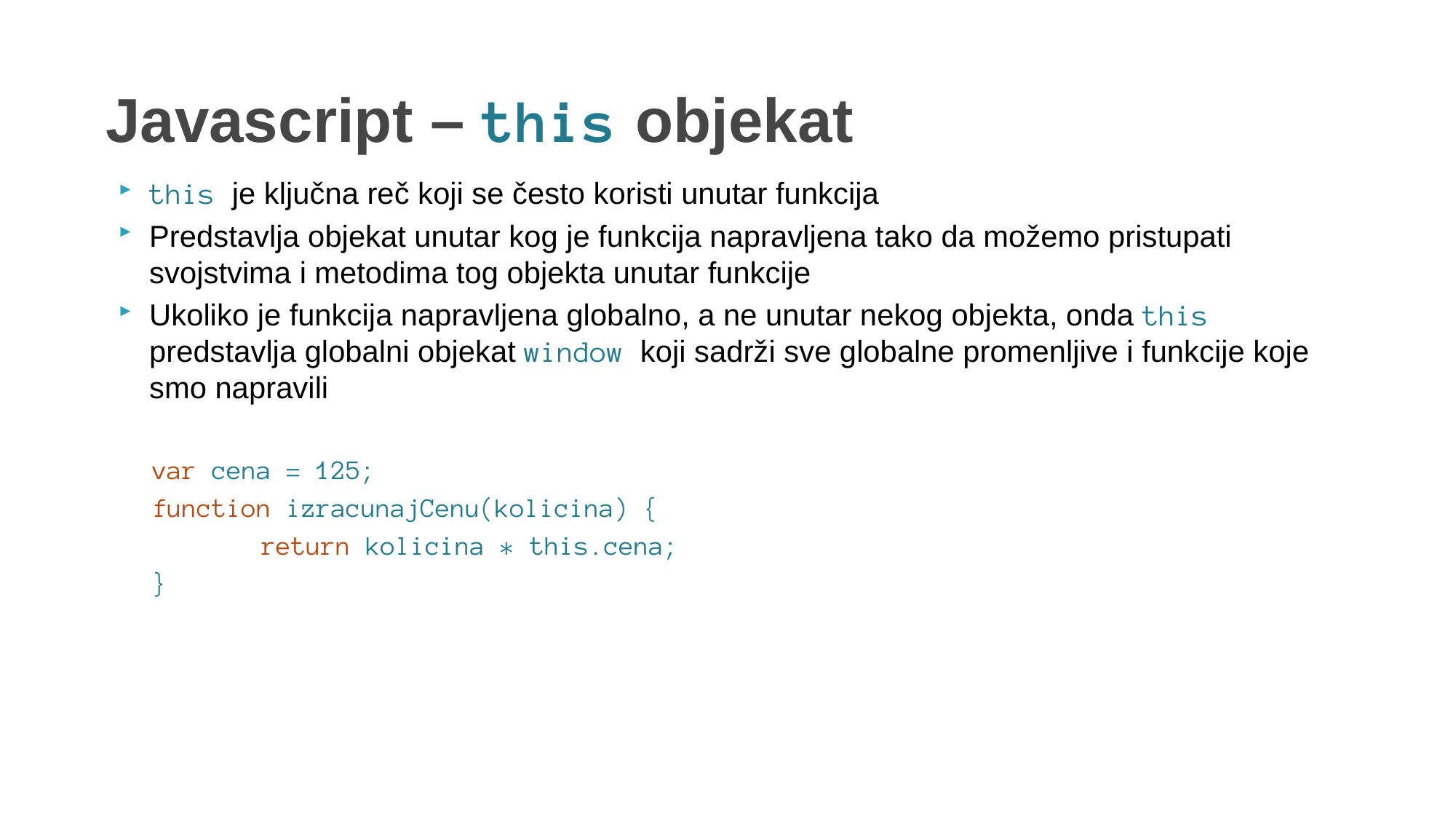

# Javascript – this objekat
this je ključna reč koji se često koristi unutar funkcija
Predstavlja objekat unutar kog je funkcija napravljena tako da možemo pristupati svojstvima i metodima tog objekta unutar funkcije
Ukoliko je funkcija napravljena globalno, a ne unutar nekog objekta, onda this predstavlja globalni objekat window koji sadrži sve globalne promenljive i funkcije koje smo napravili

var cena = 125;
function izracunajCenu(kolicina) {
	return kolicina * this.cena;
}